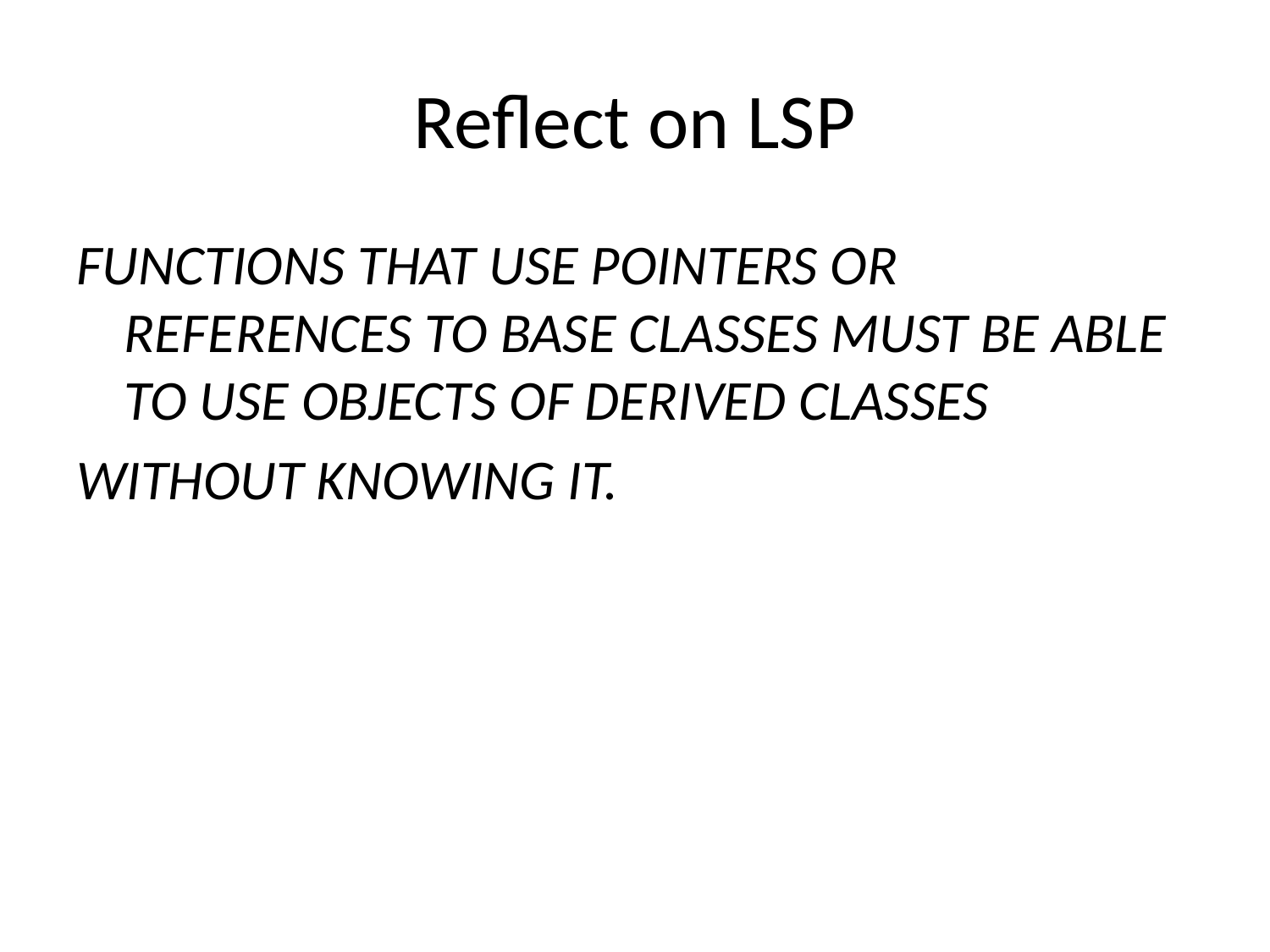

# Reflect on LSP
FUNCTIONS THAT USE POINTERS OR REFERENCES TO BASE CLASSES MUST BE ABLE TO USE OBJECTS OF DERIVED CLASSES
WITHOUT KNOWING IT.